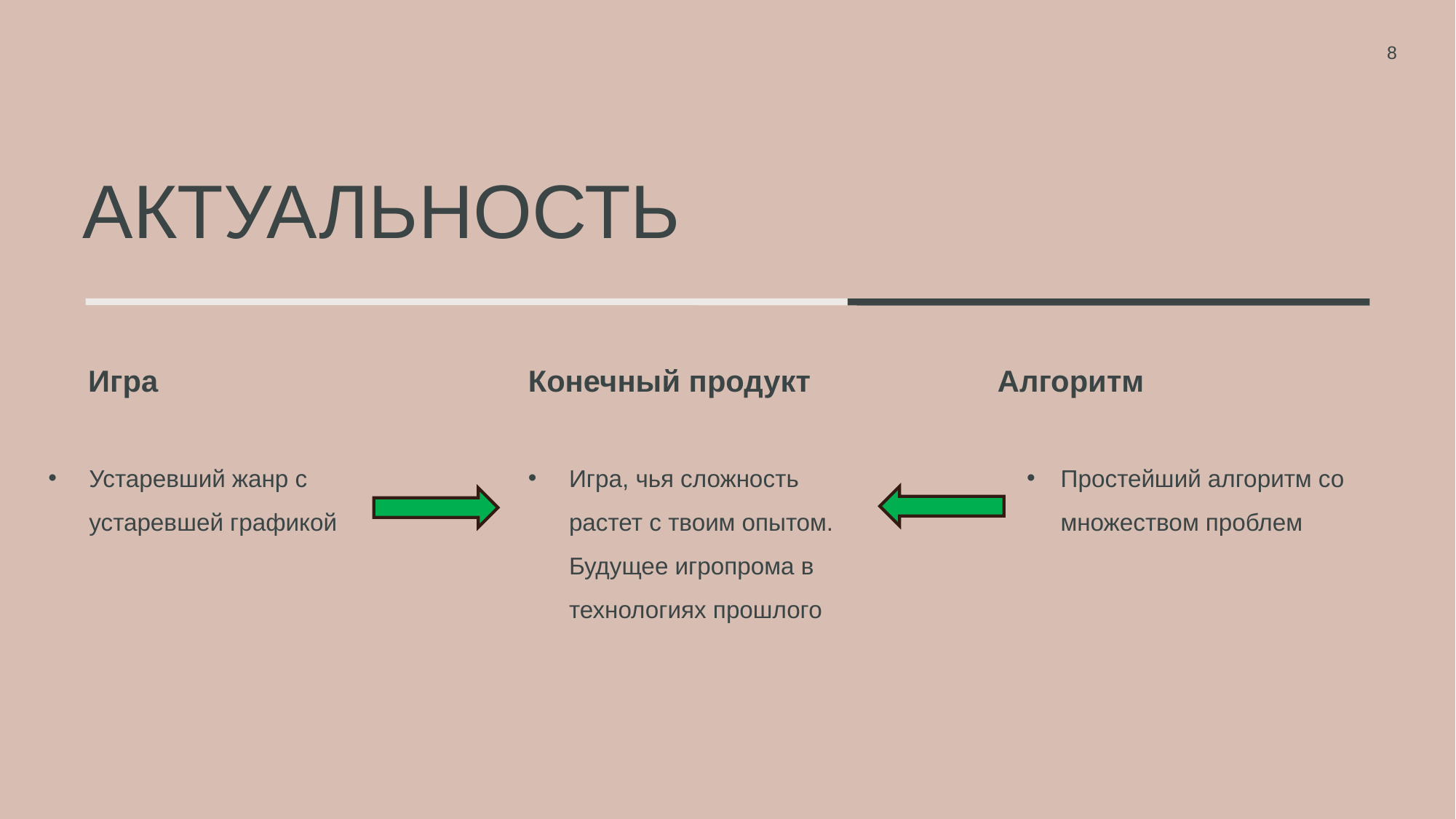

8
# АКТУАЛЬНОСТЬ
Игра
Конечный продукт

Алгоритм

Устаревший жанр с устаревшей графикой
Игра, чья сложность растет с твоим опытом. Будущее игропрома в технологиях прошлого

Простейший алгоритм со множеством проблем